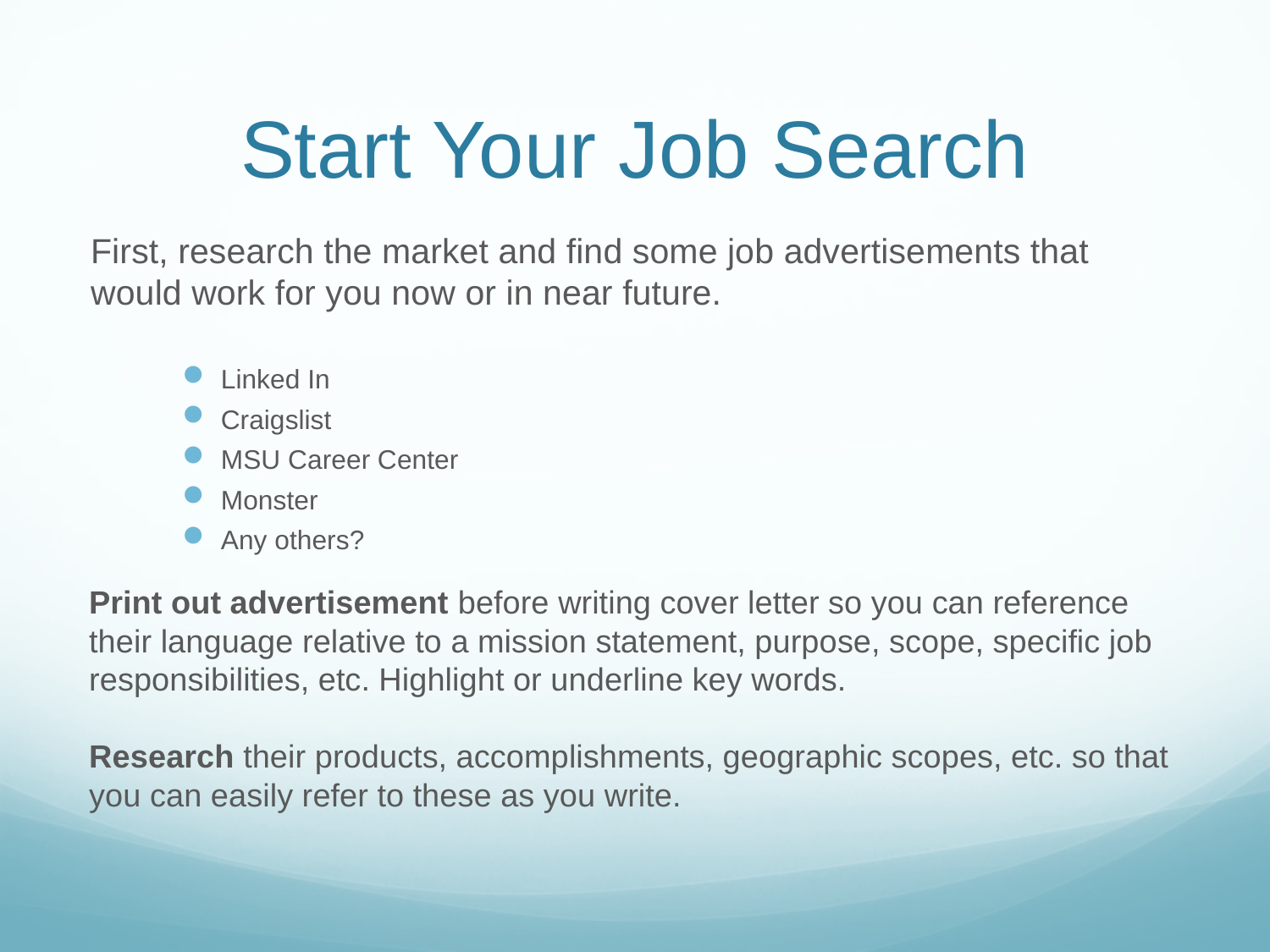

# Start Your Job Search
First, research the market and find some job advertisements that would work for you now or in near future.
Linked In
Craigslist
MSU Career Center
Monster
Any others?
Print out advertisement before writing cover letter so you can reference their language relative to a mission statement, purpose, scope, specific job responsibilities, etc. Highlight or underline key words.
Research their products, accomplishments, geographic scopes, etc. so that you can easily refer to these as you write.